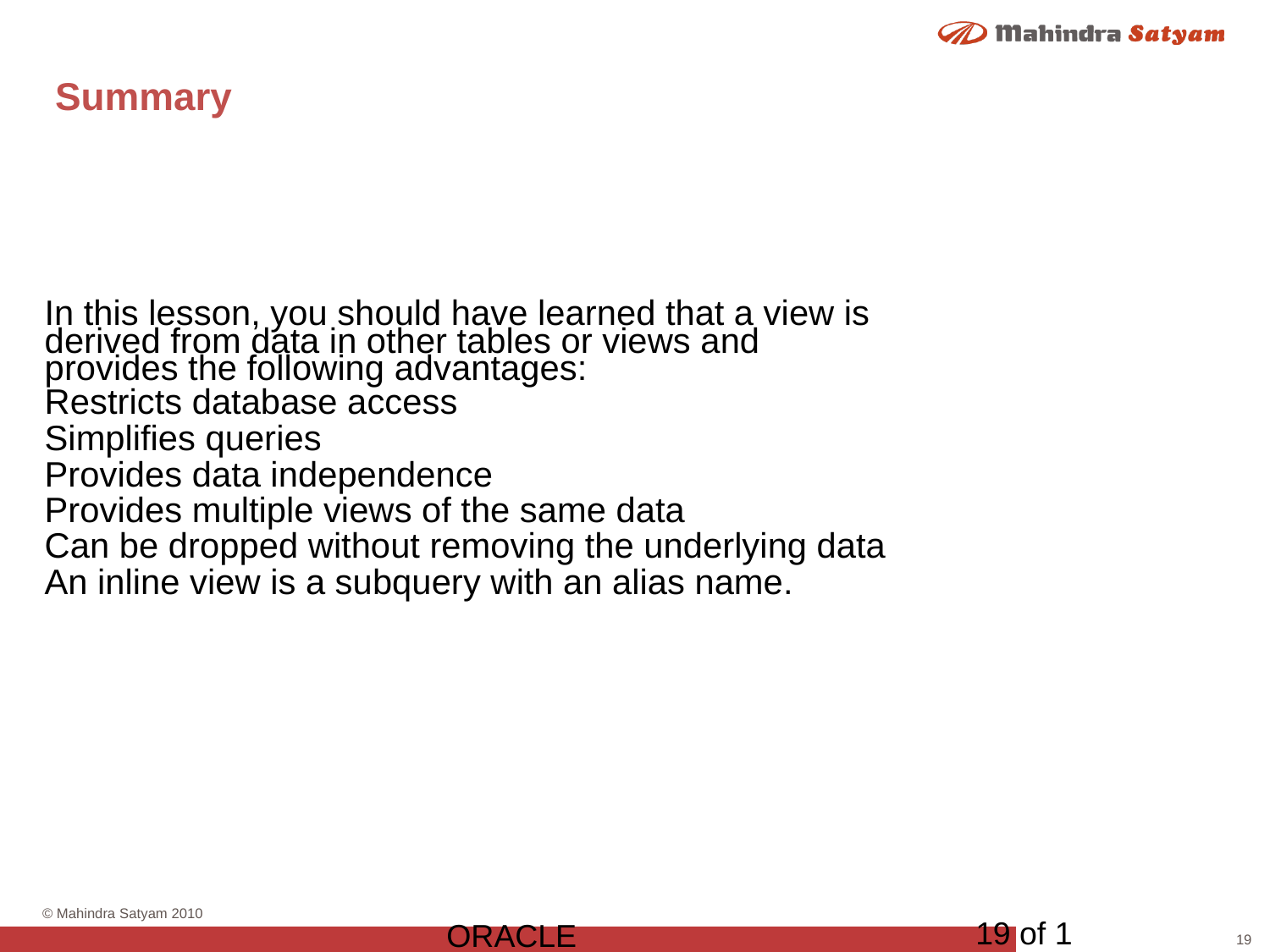

# Summary
In this lesson, you should have learned that a view is
derived from data in other tables or views and
provides the following advantages:
Restricts database access
Simplifies queries
Provides data independence
Provides multiple views of the same data
Can be dropped without removing the underlying data
An inline view is a subquery with an alias name.

19 of 1
ORACLE